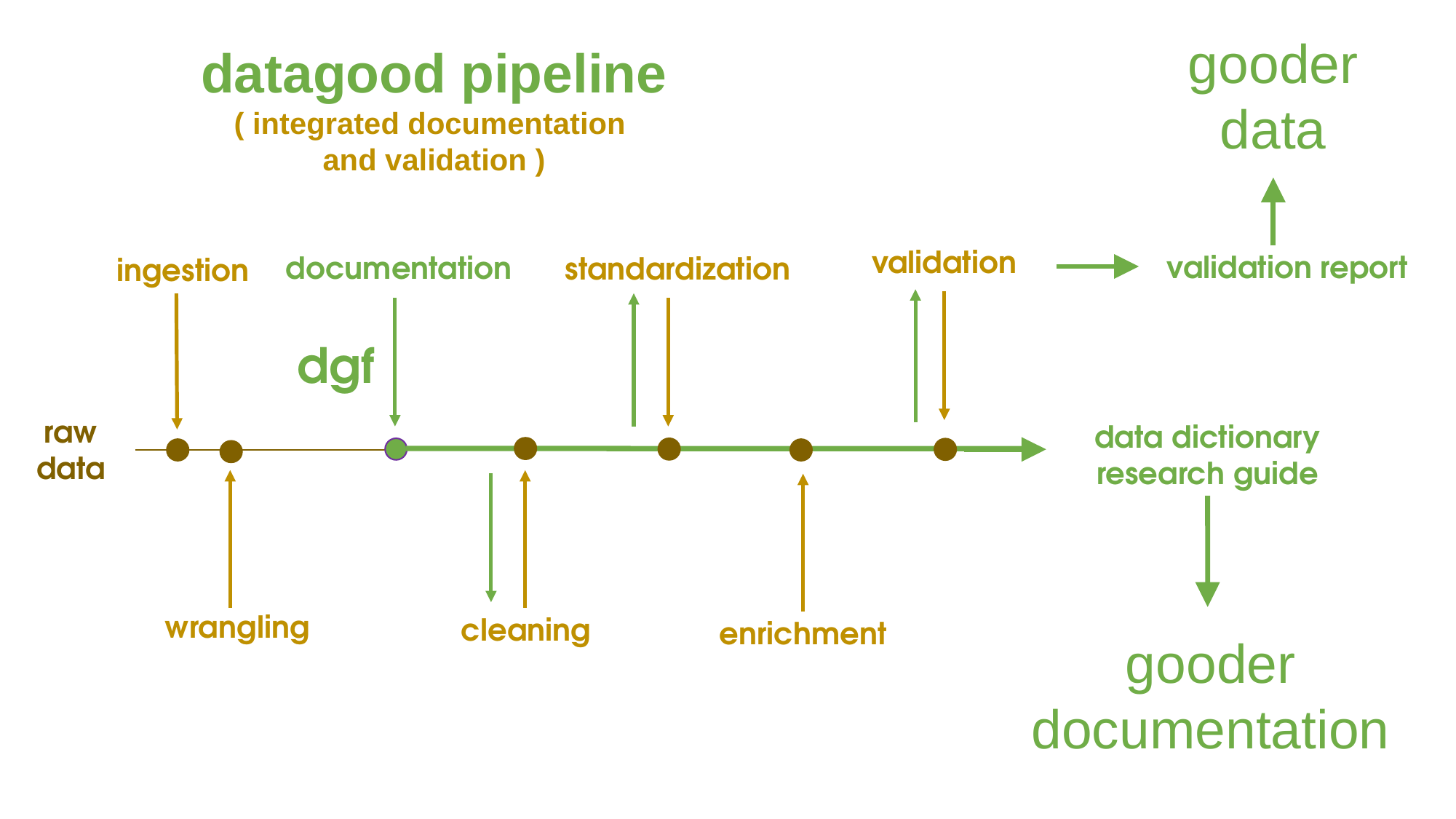

gooder
data
datagood pipeline
( integrated documentation
and validation )
validation
validation report
documentation
standardization
ingestion
dgf
raw
data
data dictionary
research guide

wrangling
cleaning
enrichment
gooder
documentation